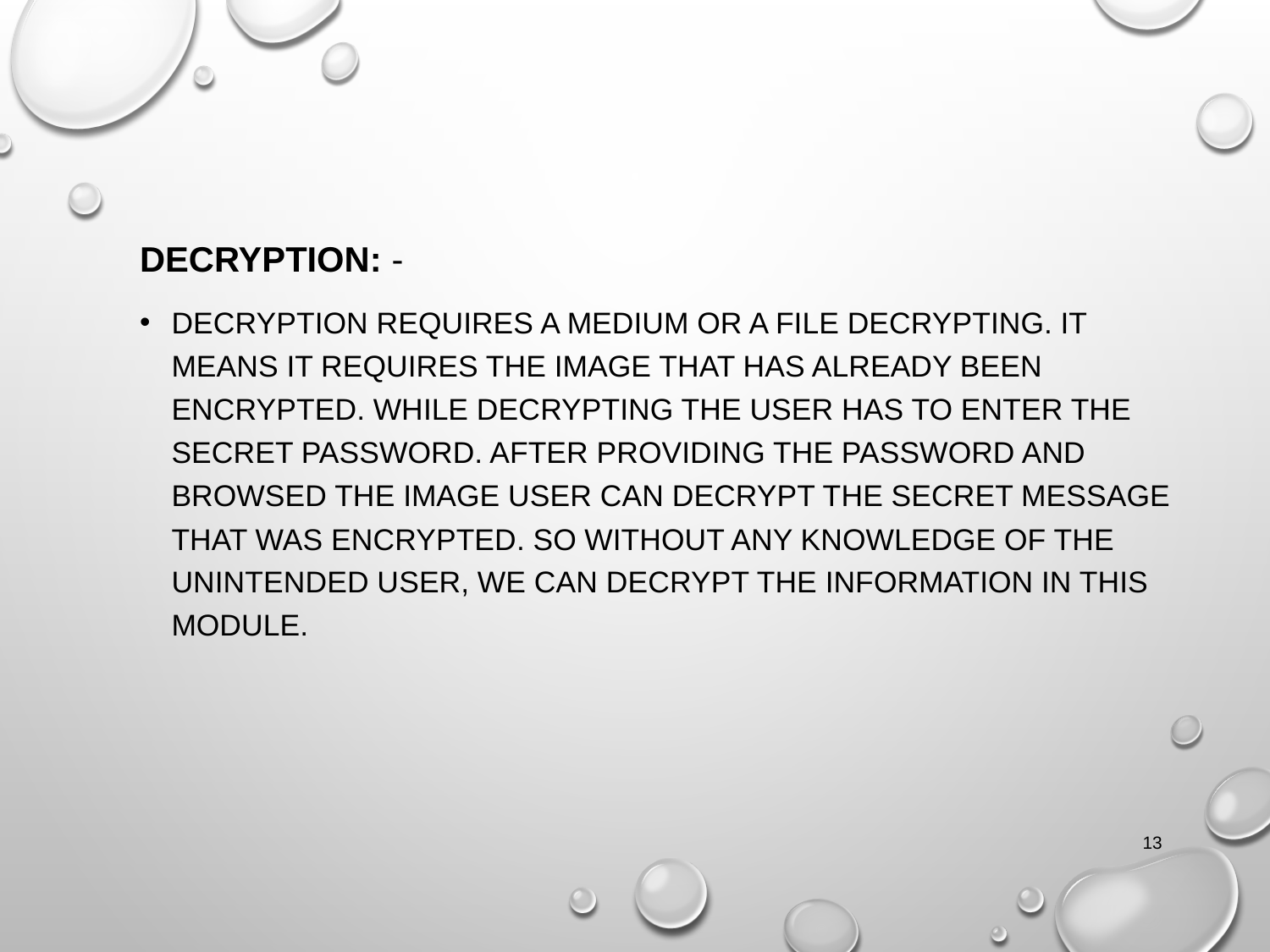

#
Decryption: -
Decryption requires a medium or a file decrypting. It means it requires the image that has already been encrypted. While decrypting the user has to enter the secret password. After providing the password and browsed the image user can decrypt the secret message that was encrypted. So without any knowledge of the unintended user, we can decrypt the information in this module.

13